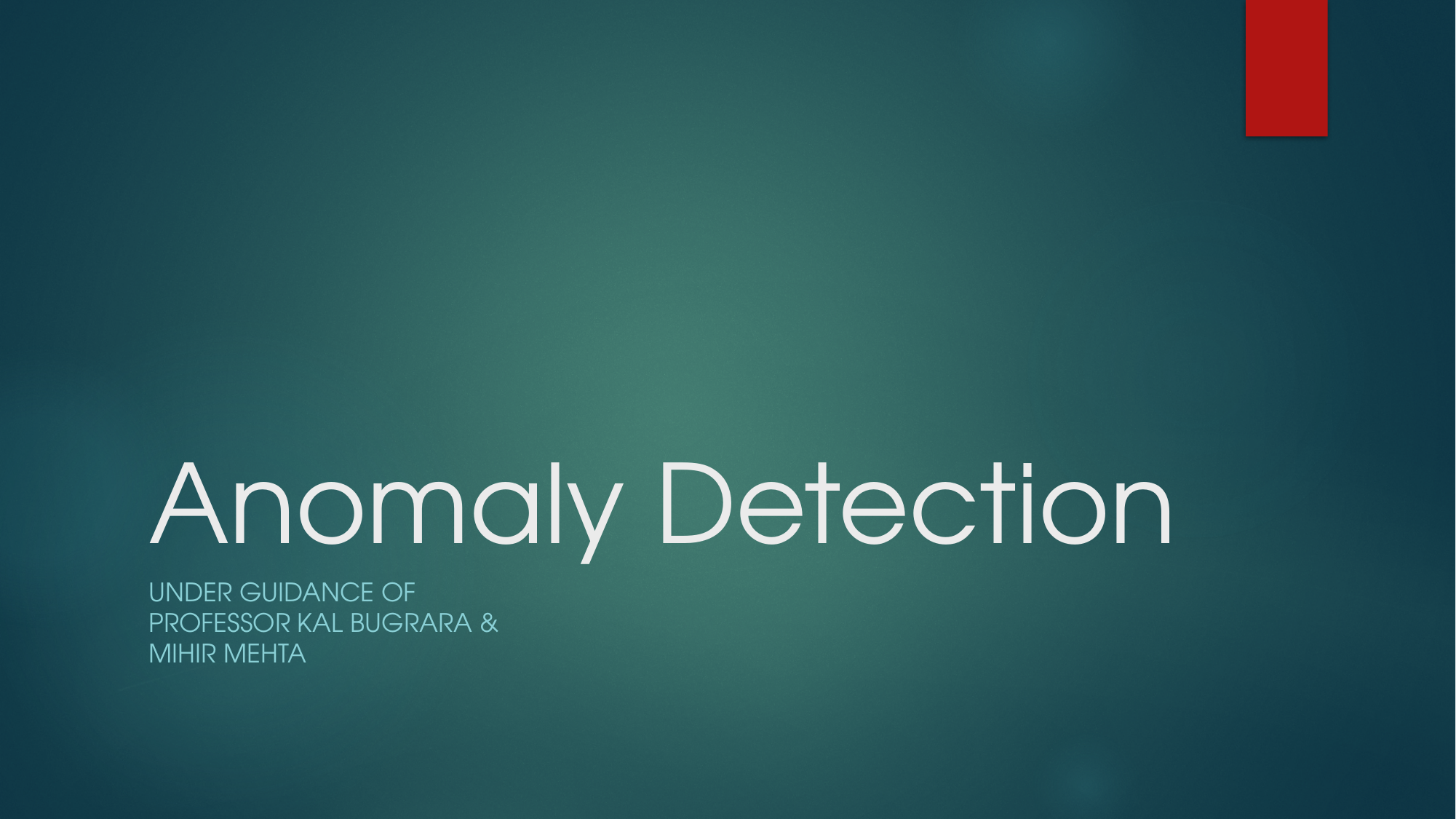

# Anomaly Detection
Under guidance of
professor Kal bugrara &
mihir mehta